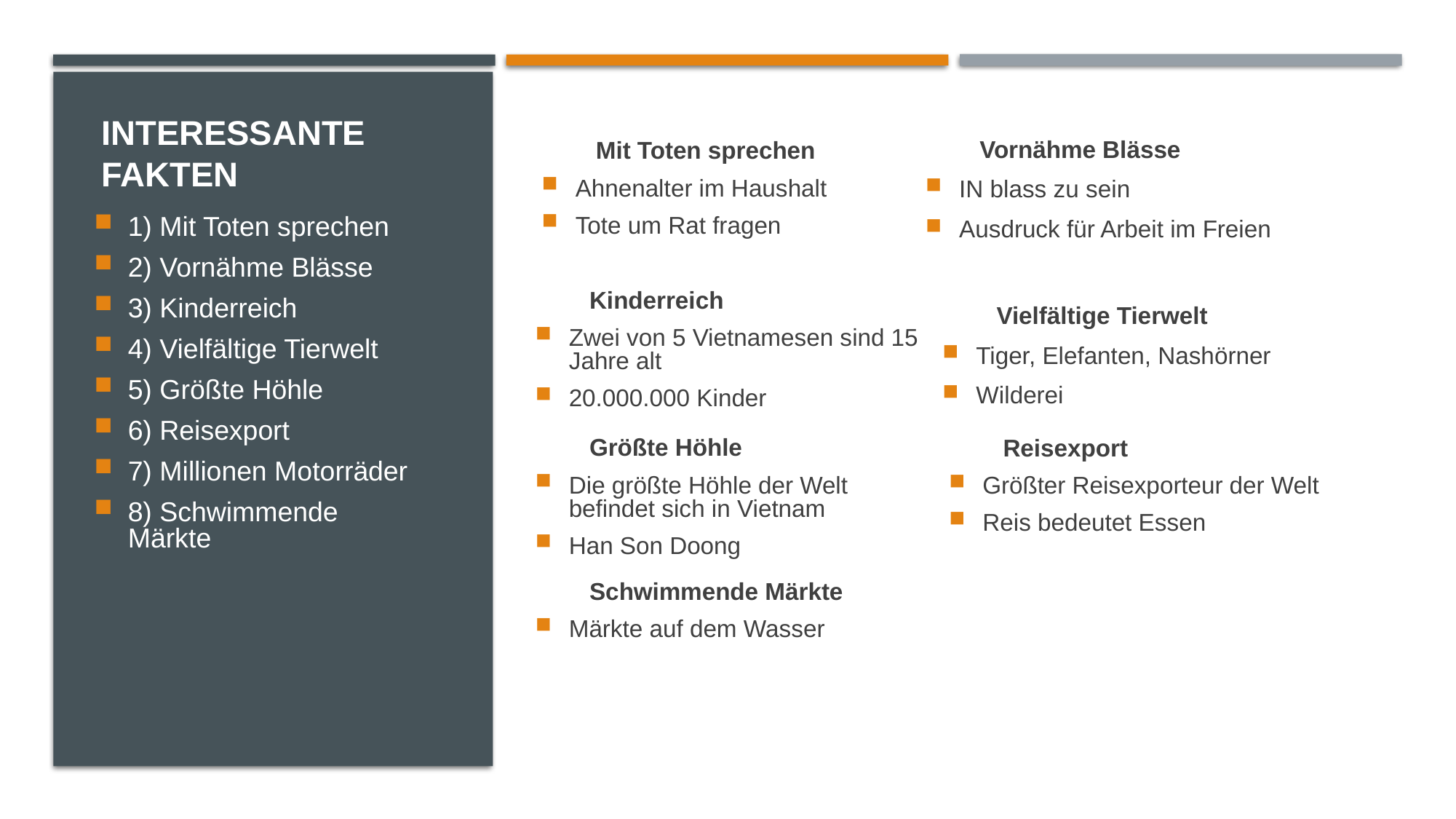

# Interessante Fakten
	Vornähme Blässe
IN blass zu sein
Ausdruck für Arbeit im Freien
	Mit Toten sprechen
Ahnenalter im Haushalt
Tote um Rat fragen
1) Mit Toten sprechen
2) Vornähme Blässe
3) Kinderreich
4) Vielfältige Tierwelt
5) Größte Höhle
6) Reisexport
7) Millionen Motorräder
8) Schwimmende Märkte

	Kinderreich
Zwei von 5 Vietnamesen sind 15 Jahre alt
20.000.000 Kinder
	Vielfältige Tierwelt
Tiger, Elefanten, Nashörner
Wilderei

	Größte Höhle
Die größte Höhle der Welt befindet sich in Vietnam
Han Son Doong
	Reisexport
Größter Reisexporteur der Welt
Reis bedeutet Essen
	Schwimmende Märkte
Märkte auf dem Wasser